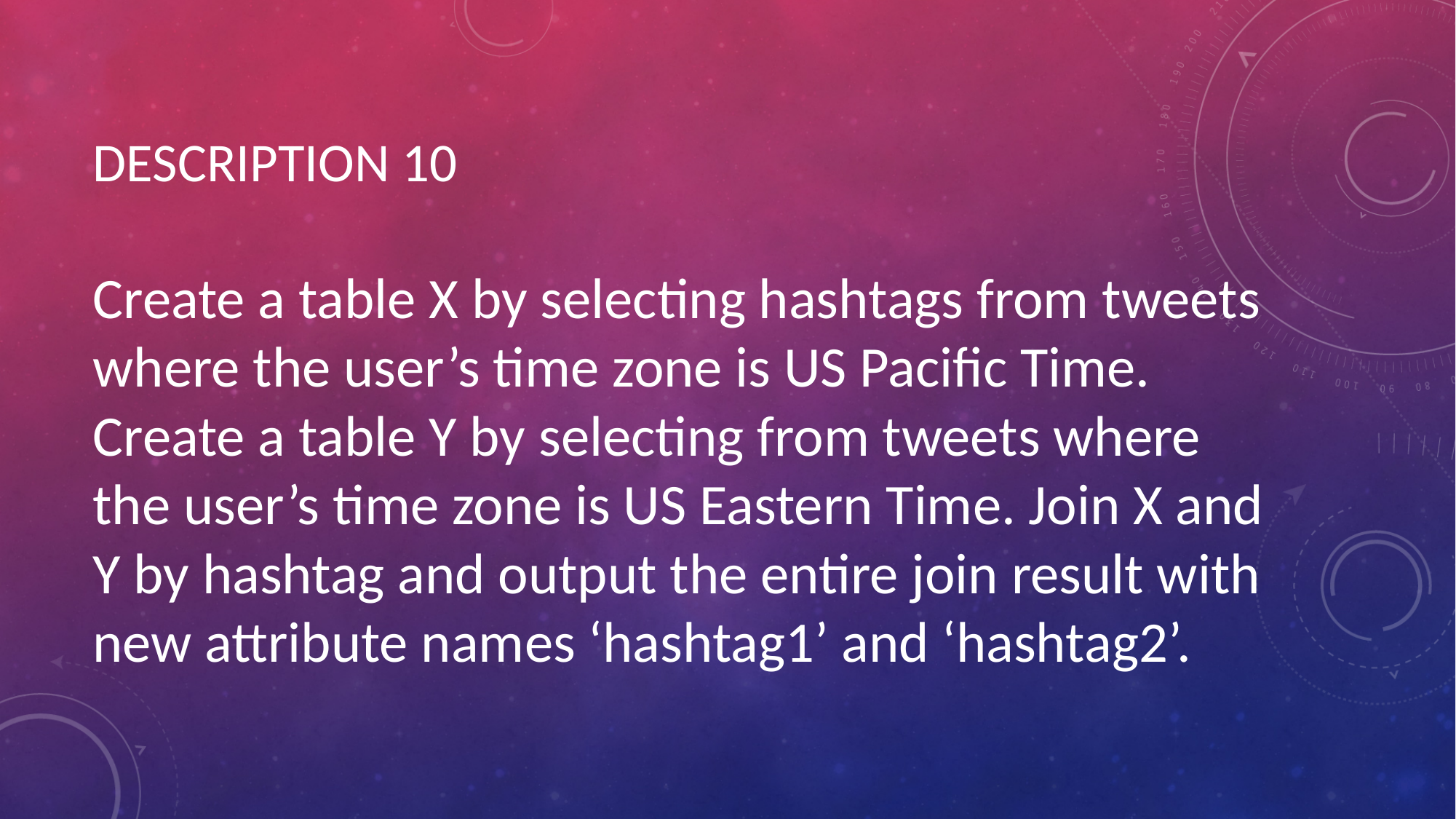

# Description 10
Create a table X by selecting hashtags from tweets where the user’s time zone is US Pacific Time. Create a table Y by selecting from tweets where the user’s time zone is US Eastern Time. Join X and Y by hashtag and output the entire join result with new attribute names ‘hashtag1’ and ‘hashtag2’.